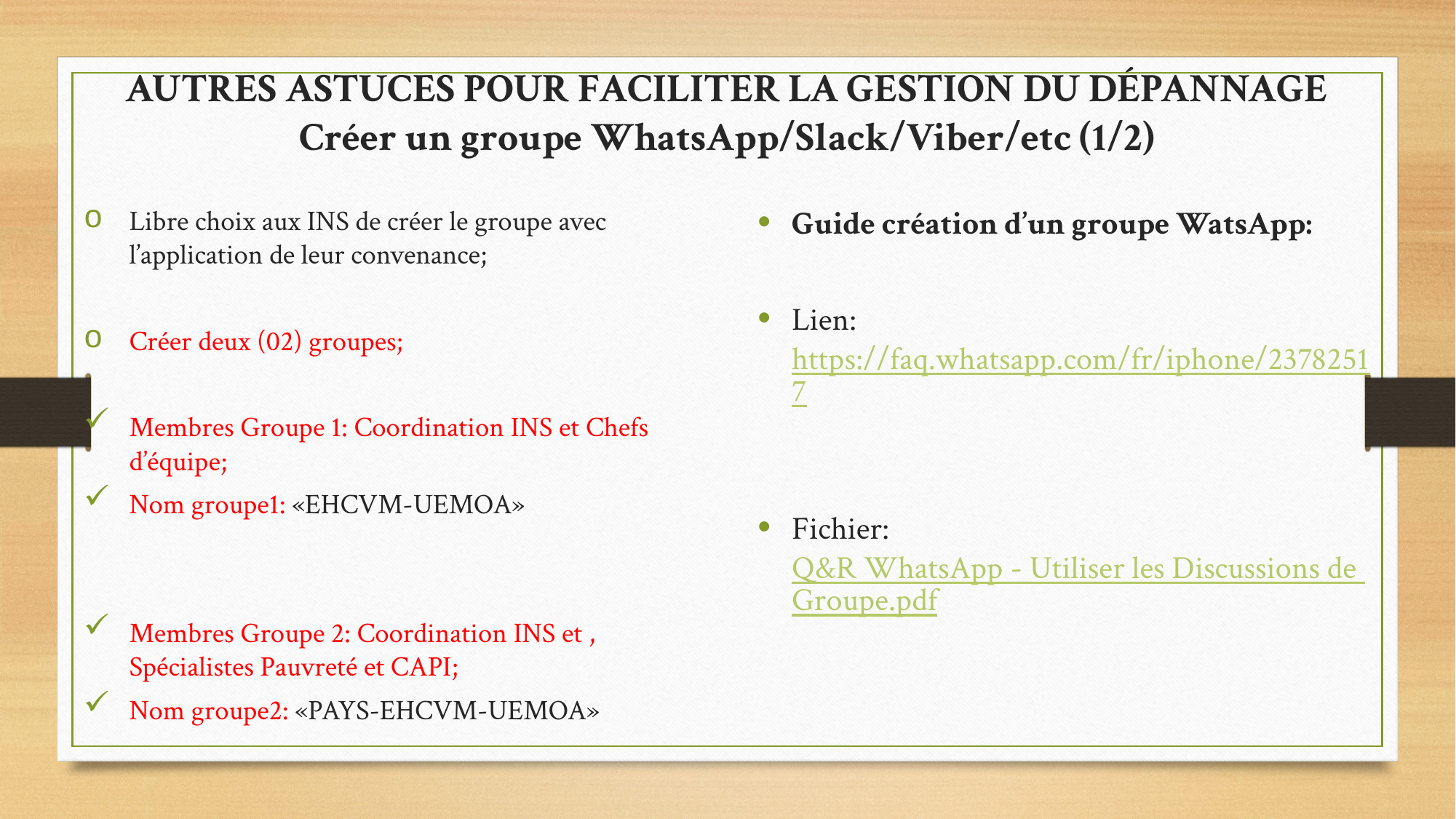

# AUTRES ASTUCES POUR FACILITER LA GESTION DU DÉPANNAGE Créer un groupe WhatsApp/Slack/Viber/etc (1/2)
Libre choix aux INS de créer le groupe avec l’application de leur convenance;

Créer deux (02) groupes;

Membres Groupe 1: Coordination INS et Chefs d’équipe;
Nom groupe1: «EHCVM-UEMOA»

Membres Groupe 2: Coordination INS et , Spécialistes Pauvreté et CAPI;
Nom groupe2: «PAYS-EHCVM-UEMOA»

Guide création d’un groupe WatsApp:

Lien: https://faq.whatsapp.com/fr/iphone/23782517

Fichier: Q&R WhatsApp - Utiliser les Discussions de Groupe.pdf